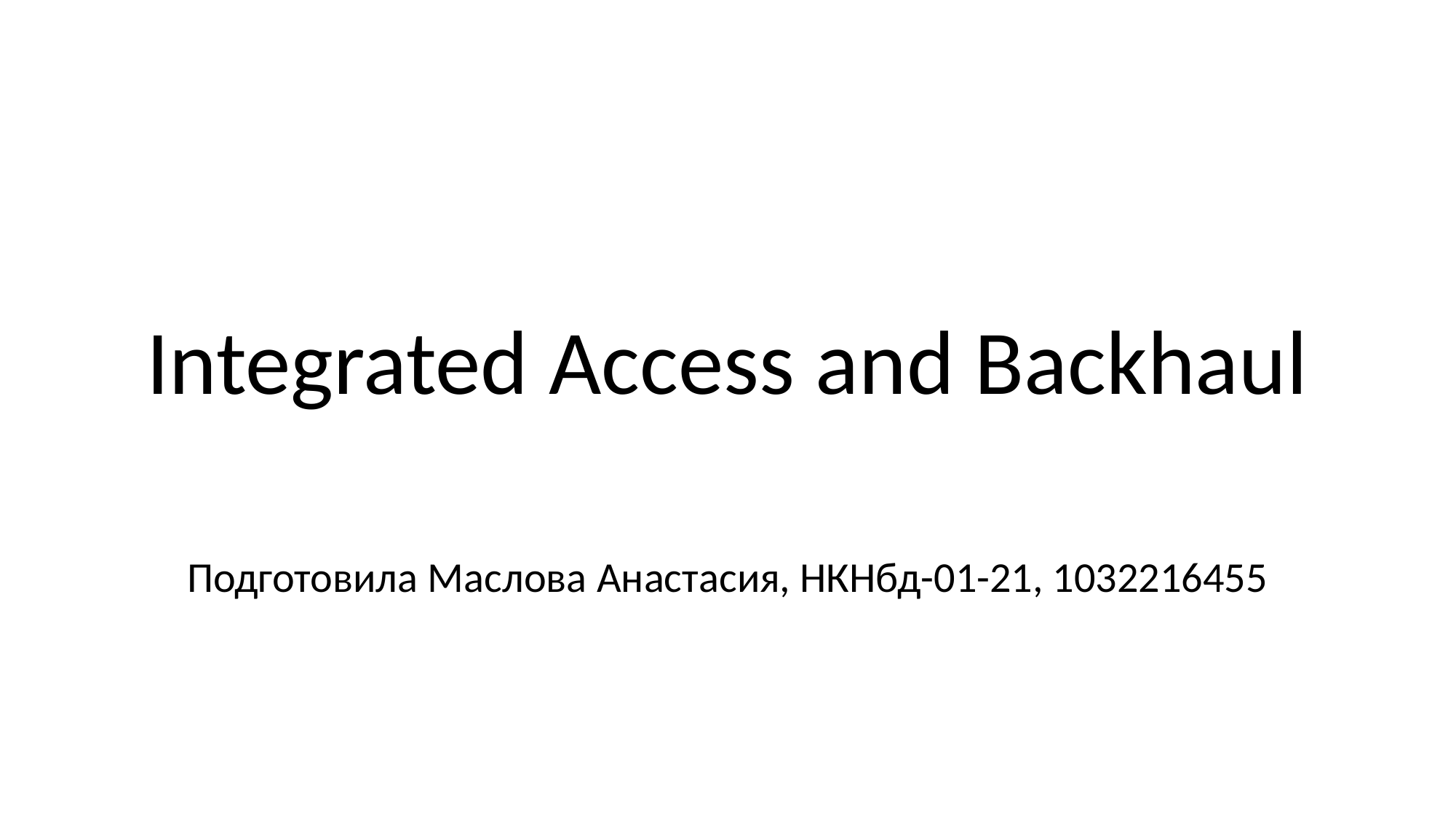

# Integrated Access and Backhaul
Подготовила Маслова Анастасия, НКНбд-01-21, 1032216455